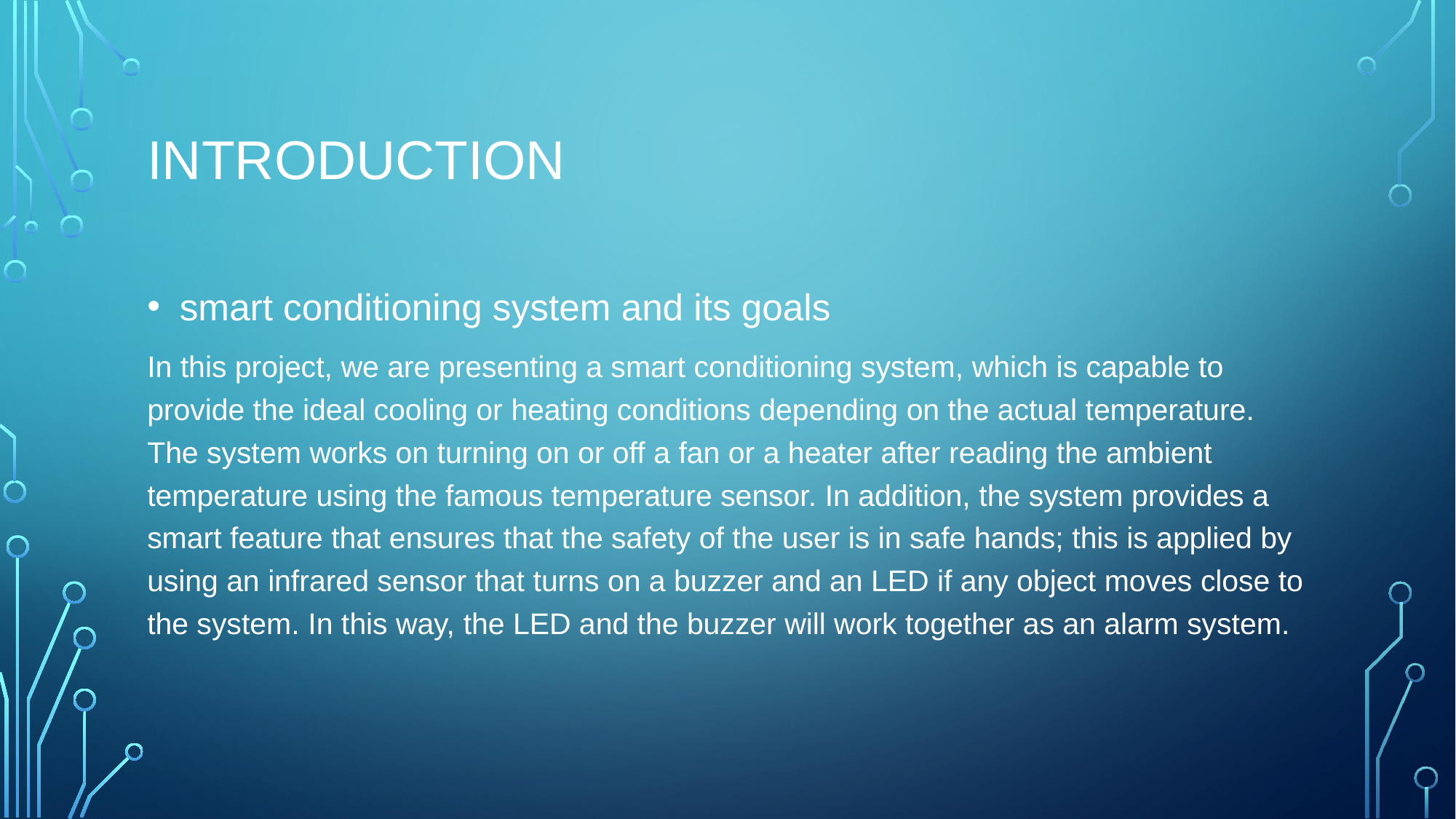

# introduction
 smart conditioning system and its goals
In this project, we are presenting a smart conditioning system, which is capable to provide the ideal cooling or heating conditions depending on the actual temperature. The system works on turning on or off a fan or a heater after reading the ambient temperature using the famous temperature sensor. In addition, the system provides a smart feature that ensures that the safety of the user is in safe hands; this is applied by using an infrared sensor that turns on a buzzer and an LED if any object moves close to the system. In this way, the LED and the buzzer will work together as an alarm system.